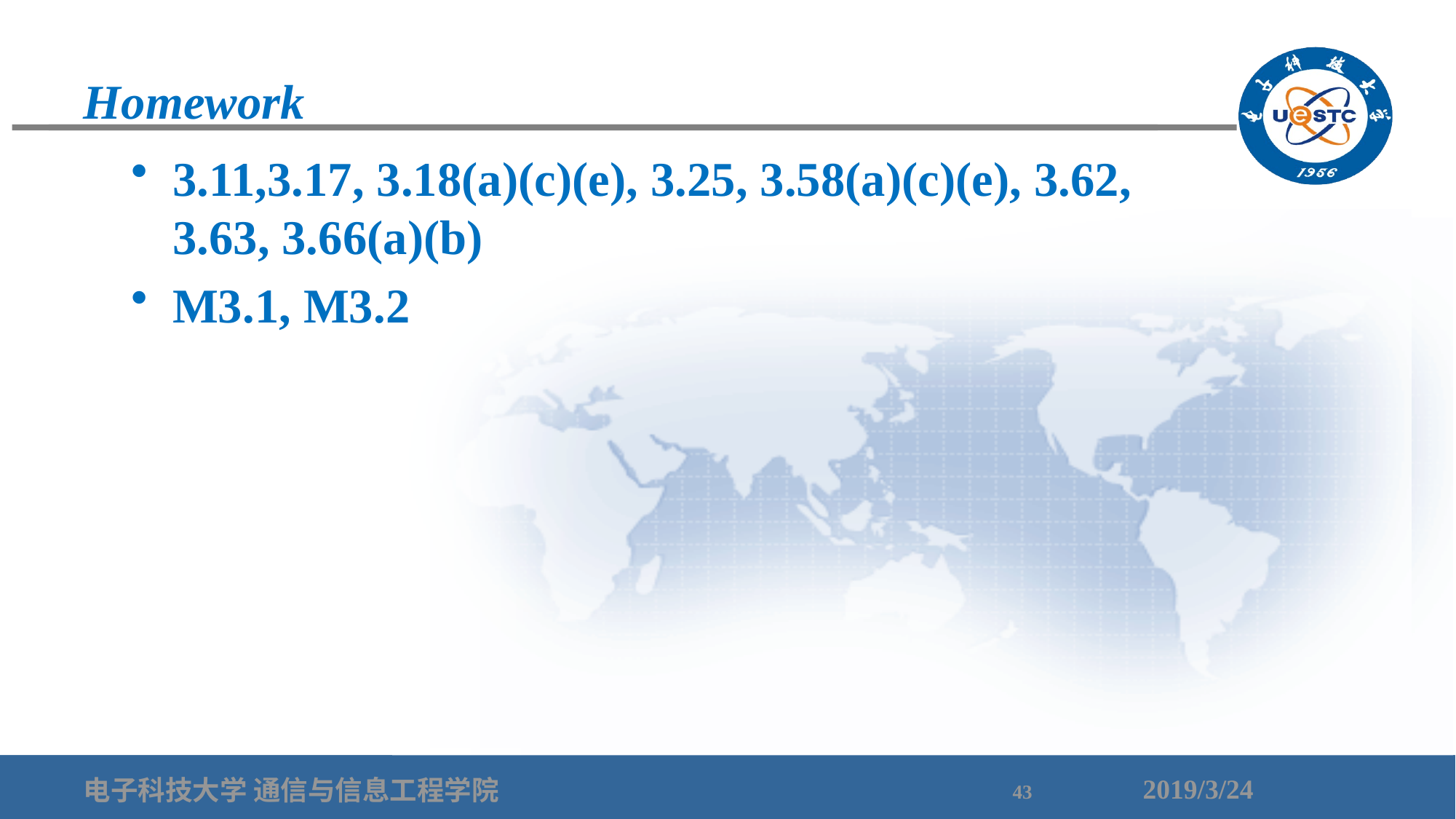

# Homework
3.11,3.17, 3.18(a)(c)(e), 3.25, 3.58(a)(c)(e), 3.62, 3.63, 3.66(a)(b)
M3.1, M3.2